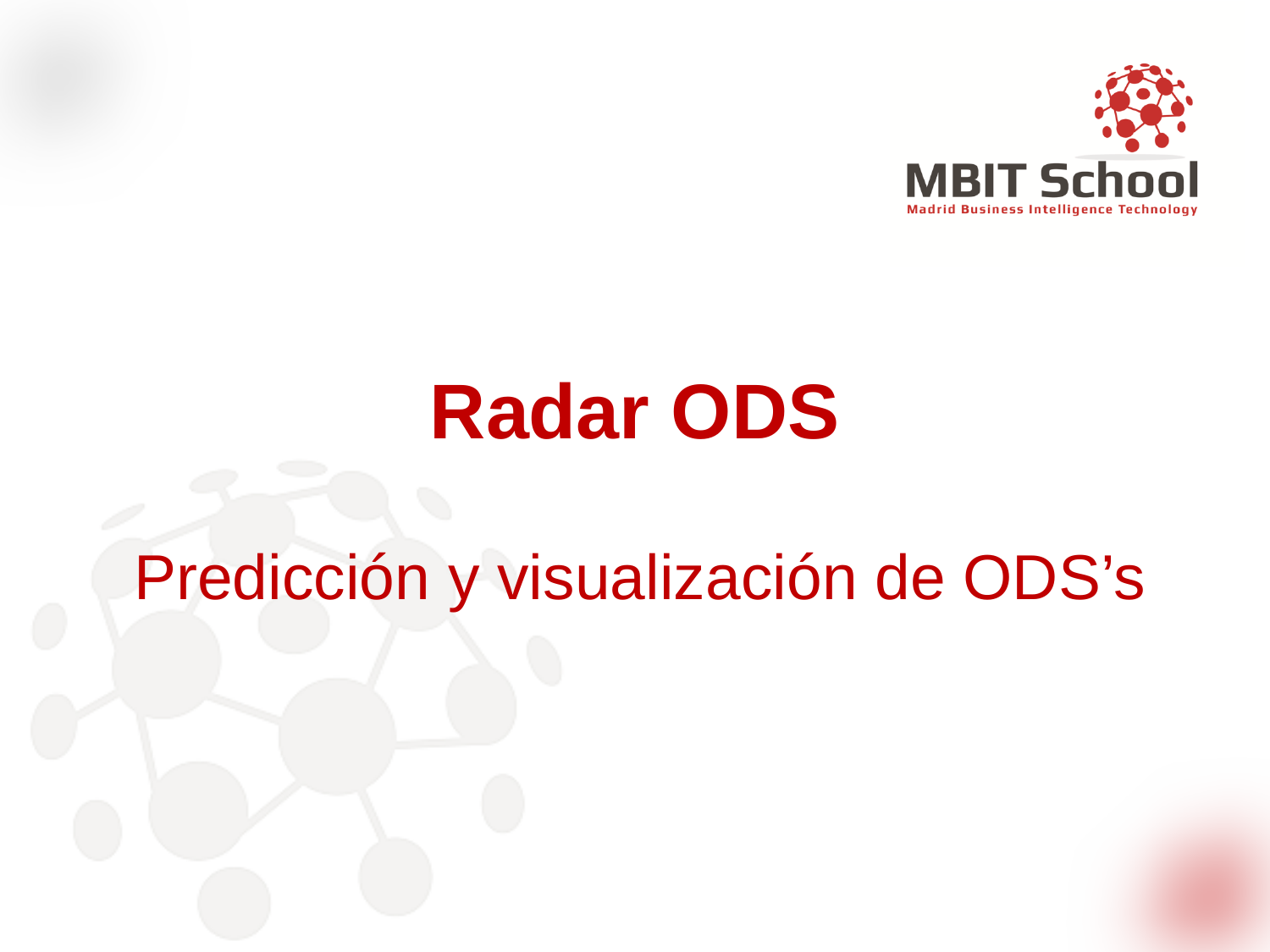

# Radar ODS
Predicción y visualización de ODS’s